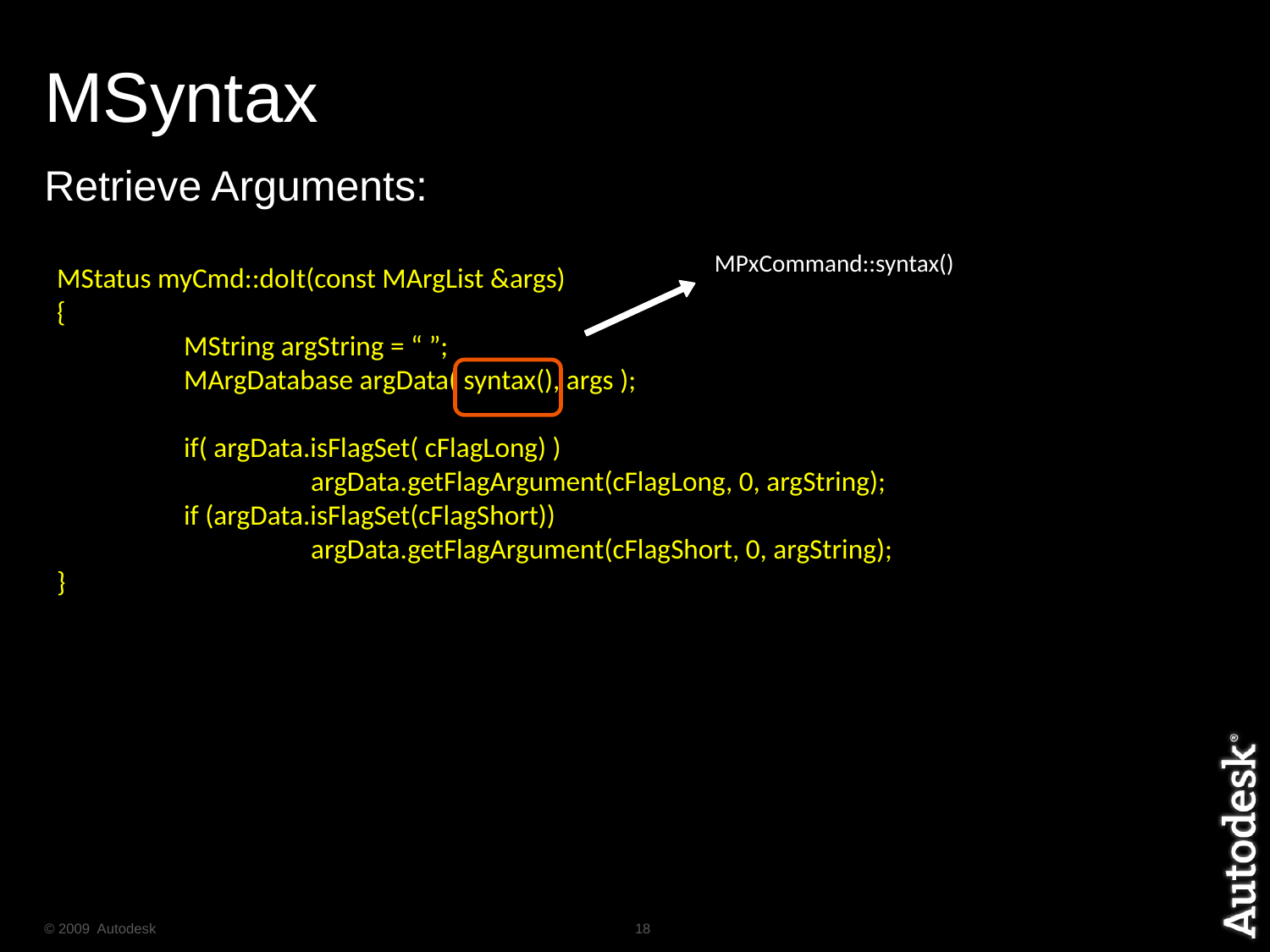

# MSyntax
Retrieve Arguments:
MPxCommand::syntax()

MStatus myCmd::doIt(const MArgList &args)
{
	MString argString = “ ”;
	MArgDatabase argData( syntax(), args );

	if( argData.isFlagSet( cFlagLong) )
		argData.getFlagArgument(cFlagLong, 0, argString);
	if (argData.isFlagSet(cFlagShort))
		argData.getFlagArgument(cFlagShort, 0, argString);
}